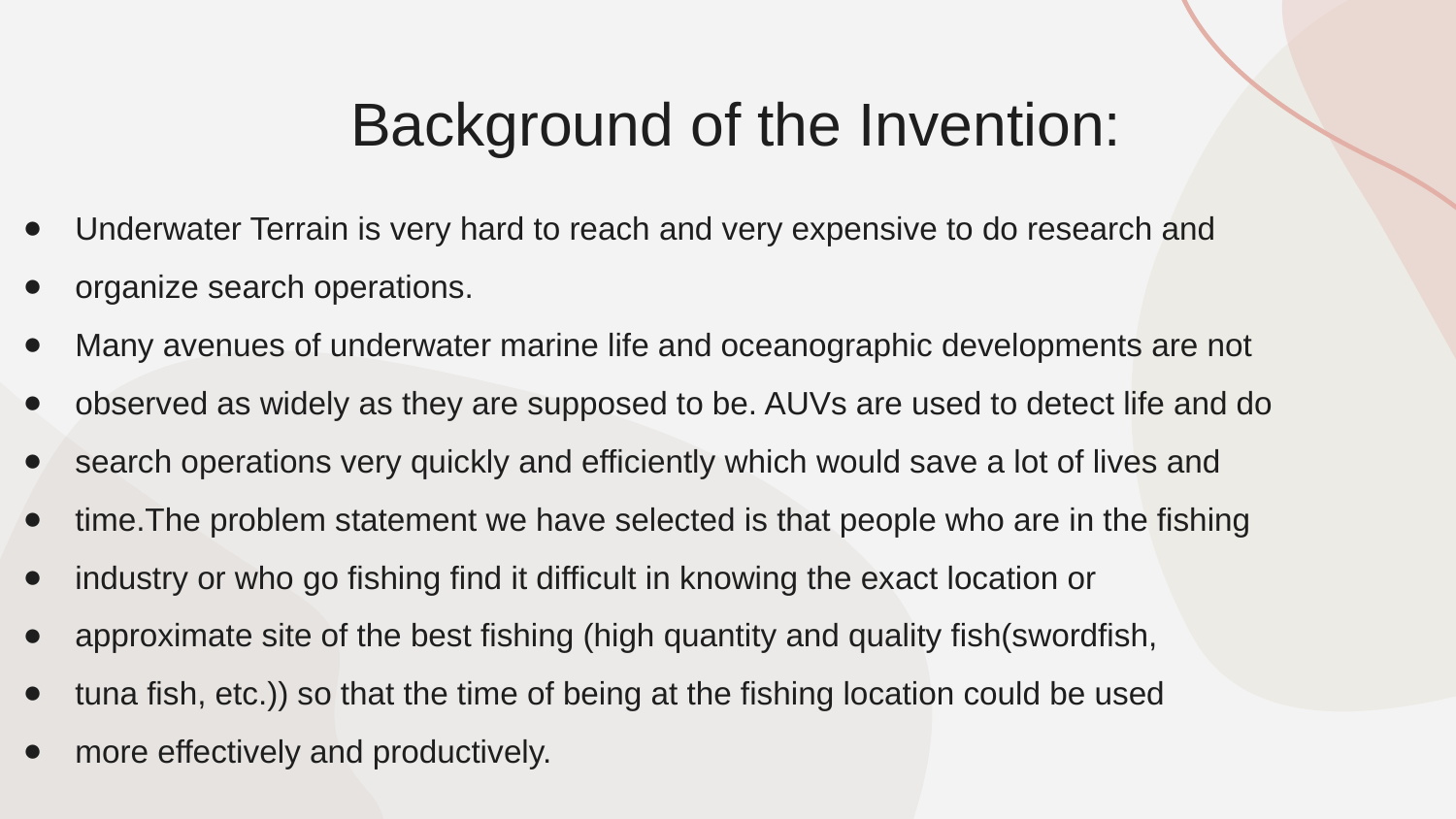

# Background of the Invention:
Underwater Terrain is very hard to reach and very expensive to do research and
organize search operations.
Many avenues of underwater marine life and oceanographic developments are not
observed as widely as they are supposed to be. AUVs are used to detect life and do
search operations very quickly and efficiently which would save a lot of lives and
time.The problem statement we have selected is that people who are in the fishing
industry or who go fishing find it difficult in knowing the exact location or
approximate site of the best fishing (high quantity and quality fish(swordfish,
tuna fish, etc.)) so that the time of being at the fishing location could be used
more effectively and productively.